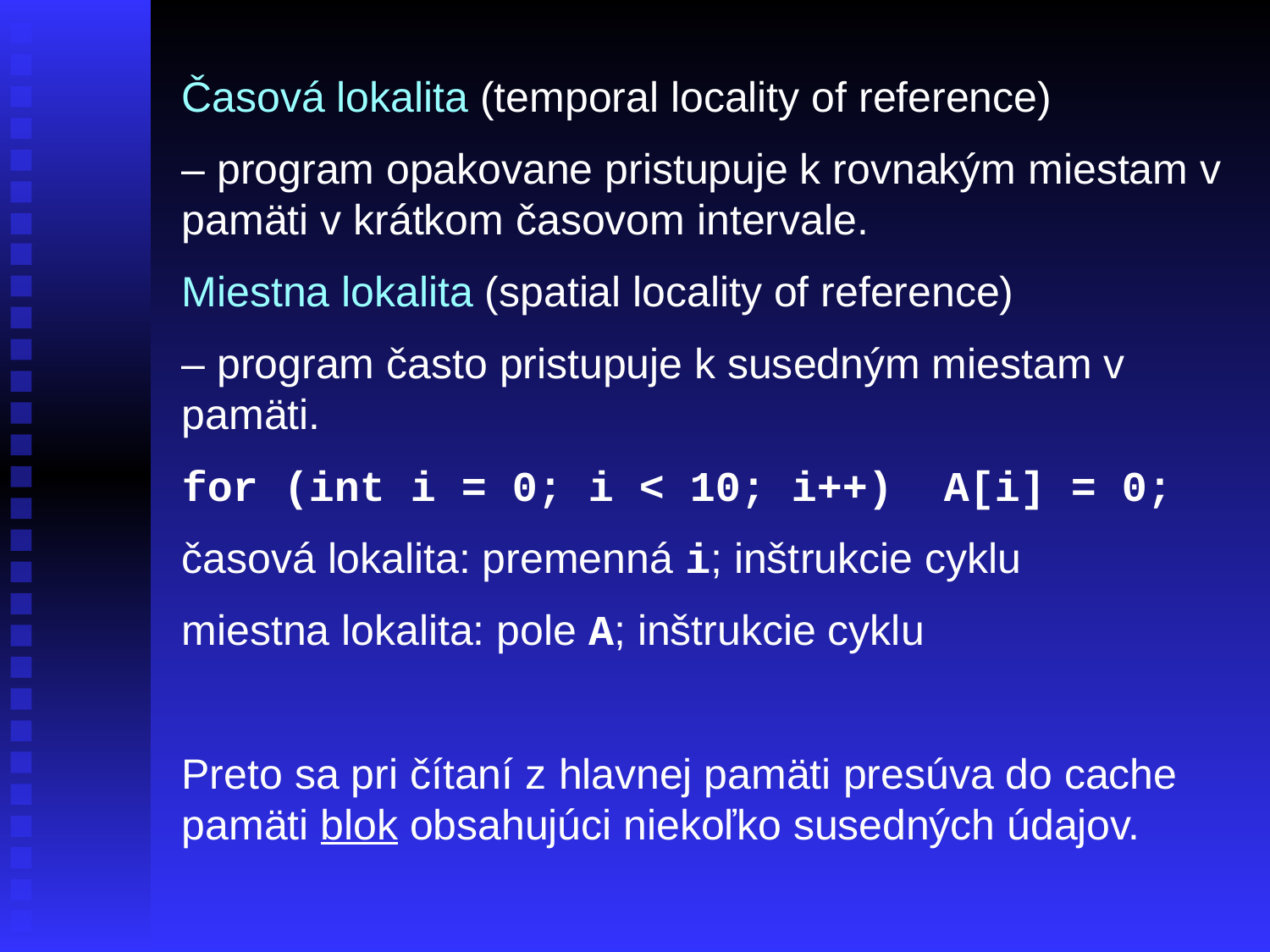

Časová lokalita (temporal locality of reference)
– program opakovane pristupuje k rovnakým miestam v pamäti v krátkom časovom intervale.
Miestna lokalita (spatial locality of reference)
– program často pristupuje k susedným miestam v pamäti.
for (int i = 0; i < 10; i++) 	A[i] = 0;
časová lokalita: premenná i; inštrukcie cyklu
miestna lokalita: pole A; inštrukcie cyklu
Preto sa pri čítaní z hlavnej pamäti presúva do cache pamäti blok obsahujúci niekoľko susedných údajov.